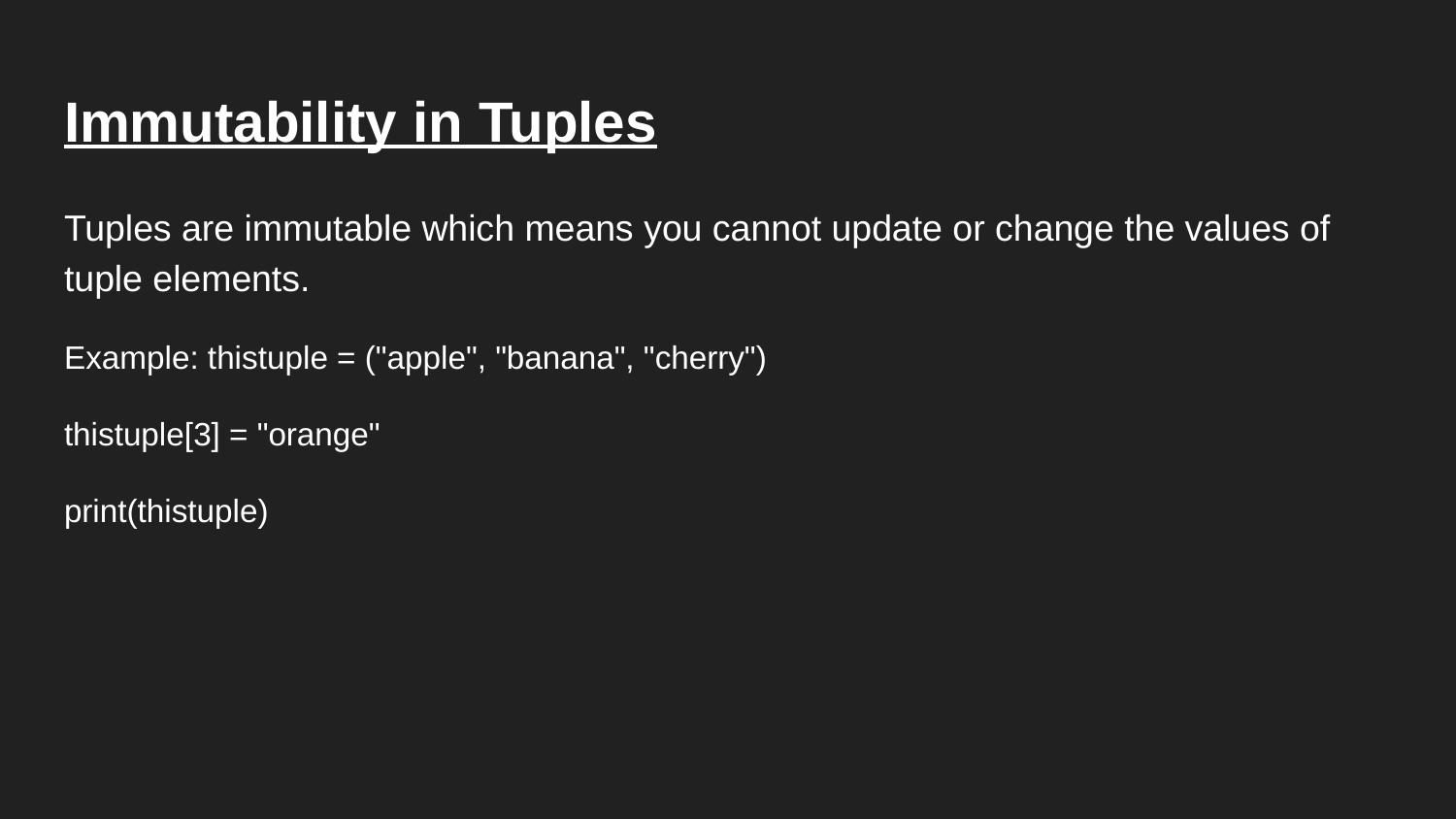

# Immutability in Tuples
Tuples are immutable which means you cannot update or change the values of tuple elements.
Example: thistuple = ("apple", "banana", "cherry")
thistuple[3] = "orange"
print(thistuple)